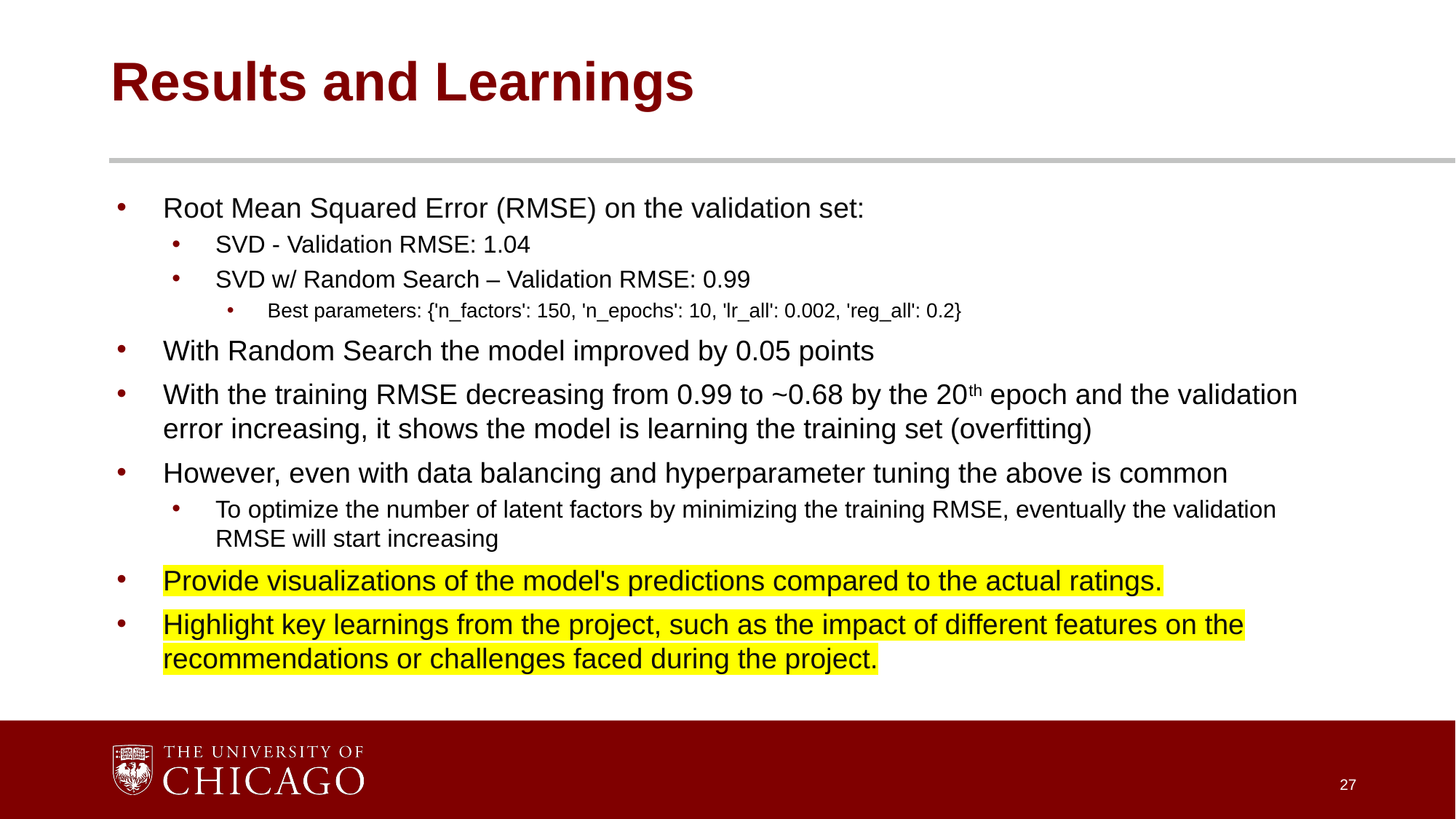

# Results and Learnings
Root Mean Squared Error (RMSE) on the validation set:
SVD - Validation RMSE: 1.04
SVD w/ Random Search – Validation RMSE: 0.99
Best parameters: {'n_factors': 150, 'n_epochs': 10, 'lr_all': 0.002, 'reg_all': 0.2}
With Random Search the model improved by 0.05 points
With the training RMSE decreasing from 0.99 to ~0.68 by the 20th epoch and the validation error increasing, it shows the model is learning the training set (overfitting)
However, even with data balancing and hyperparameter tuning the above is common
To optimize the number of latent factors by minimizing the training RMSE, eventually the validation RMSE will start increasing
Provide visualizations of the model's predictions compared to the actual ratings.
Highlight key learnings from the project, such as the impact of different features on the recommendations or challenges faced during the project.

27